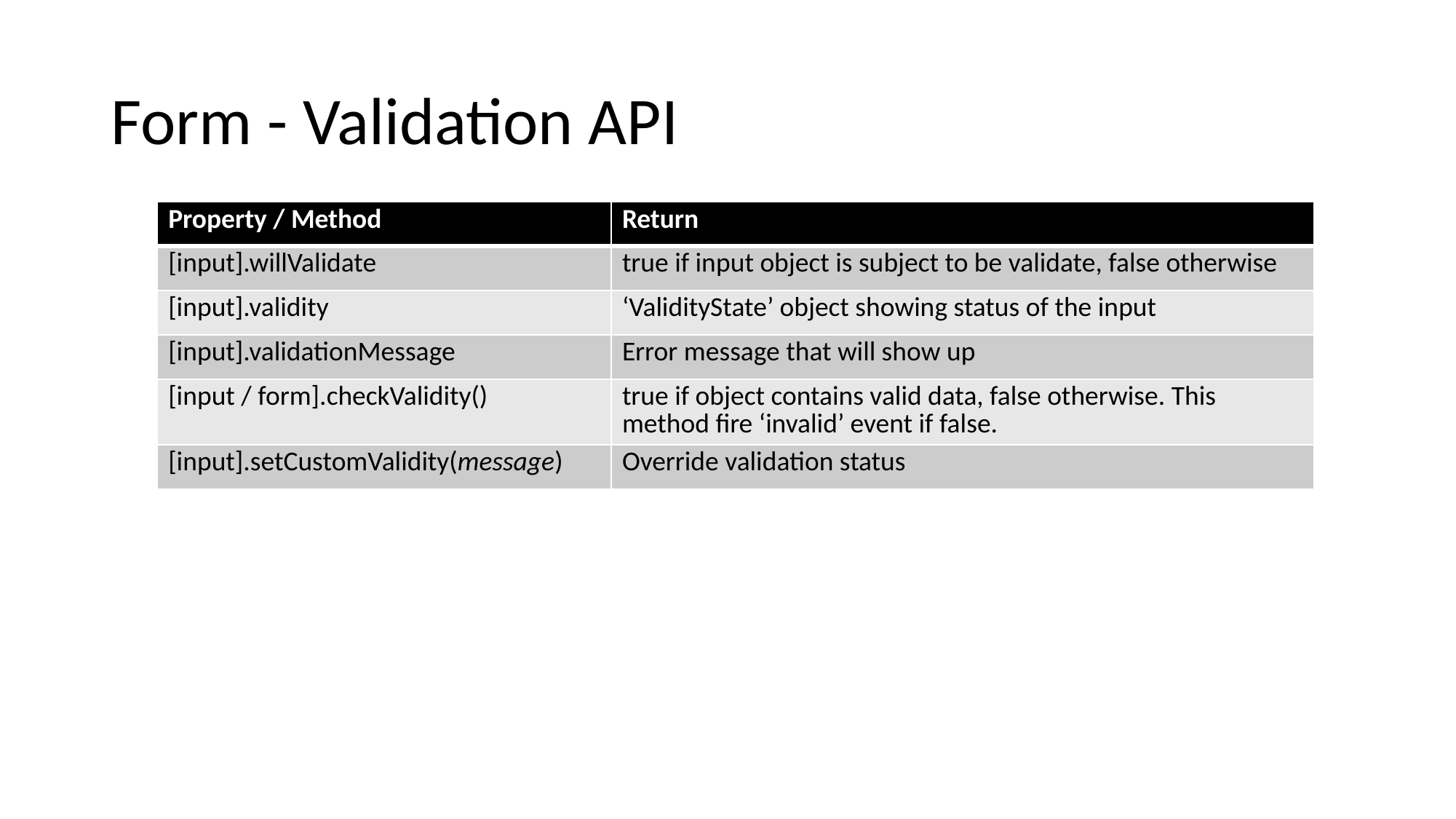

# Form - Validation API
| Property / Method | Return |
| --- | --- |
| [input].willValidate | true if input object is subject to be validate, false otherwise |
| [input].validity | ‘ValidityState’ object showing status of the input |
| [input].validationMessage | Error message that will show up |
| [input / form].checkValidity() | true if object contains valid data, false otherwise. This method fire ‘invalid’ event if false. |
| [input].setCustomValidity(message) | Override validation status |